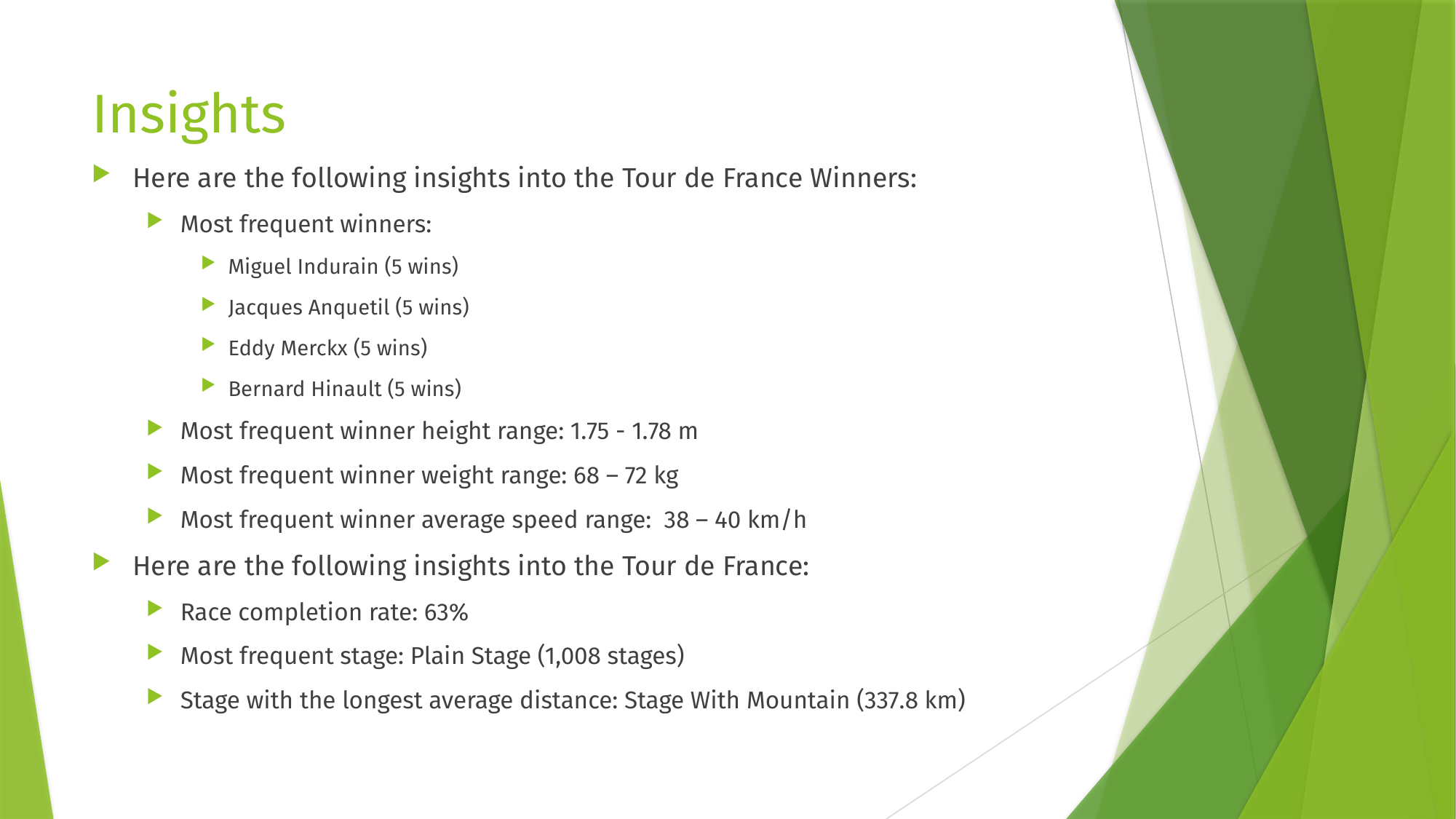

# Insights
Here are the following insights into the Tour de France Winners:
Most frequent winners:
Miguel Indurain (5 wins)
Jacques Anquetil (5 wins)
Eddy Merckx (5 wins)
Bernard Hinault (5 wins)
Most frequent winner height range: 1.75 - 1.78 m
Most frequent winner weight range: 68 – 72 kg
Most frequent winner average speed range:  38 – 40 km/h
Here are the following insights into the Tour de France:
Race completion rate: 63%
Most frequent stage: Plain Stage (1,008 stages)
Stage with the longest average distance: Stage With Mountain (337.8 km)